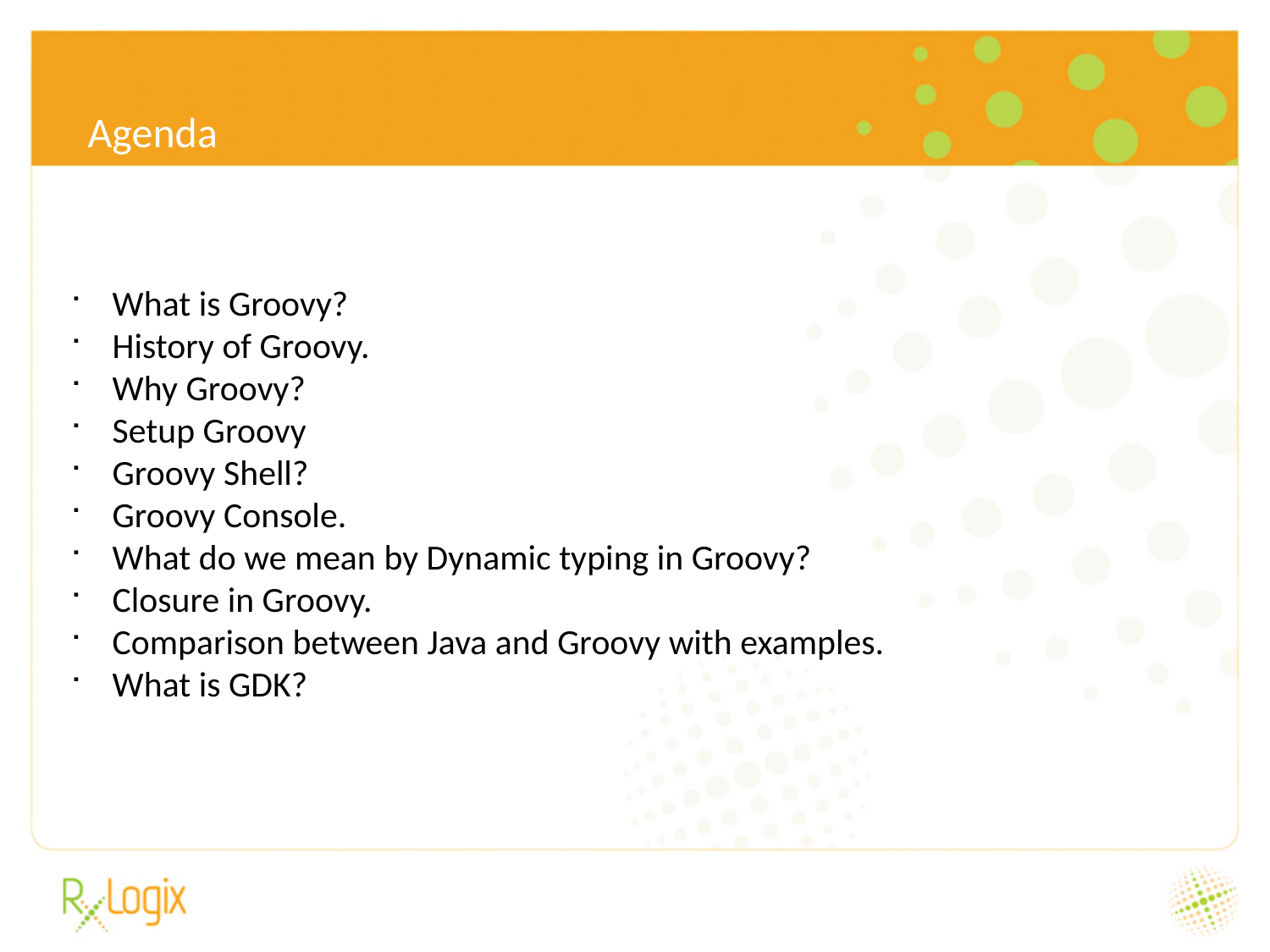

6/24/16
Agenda
What is Groovy?
History of Groovy.
Why Groovy?
Setup Groovy
Groovy Shell?
Groovy Console.
What do we mean by Dynamic typing in Groovy?
Closure in Groovy.
Comparison between Java and Groovy with examples.
What is GDK?